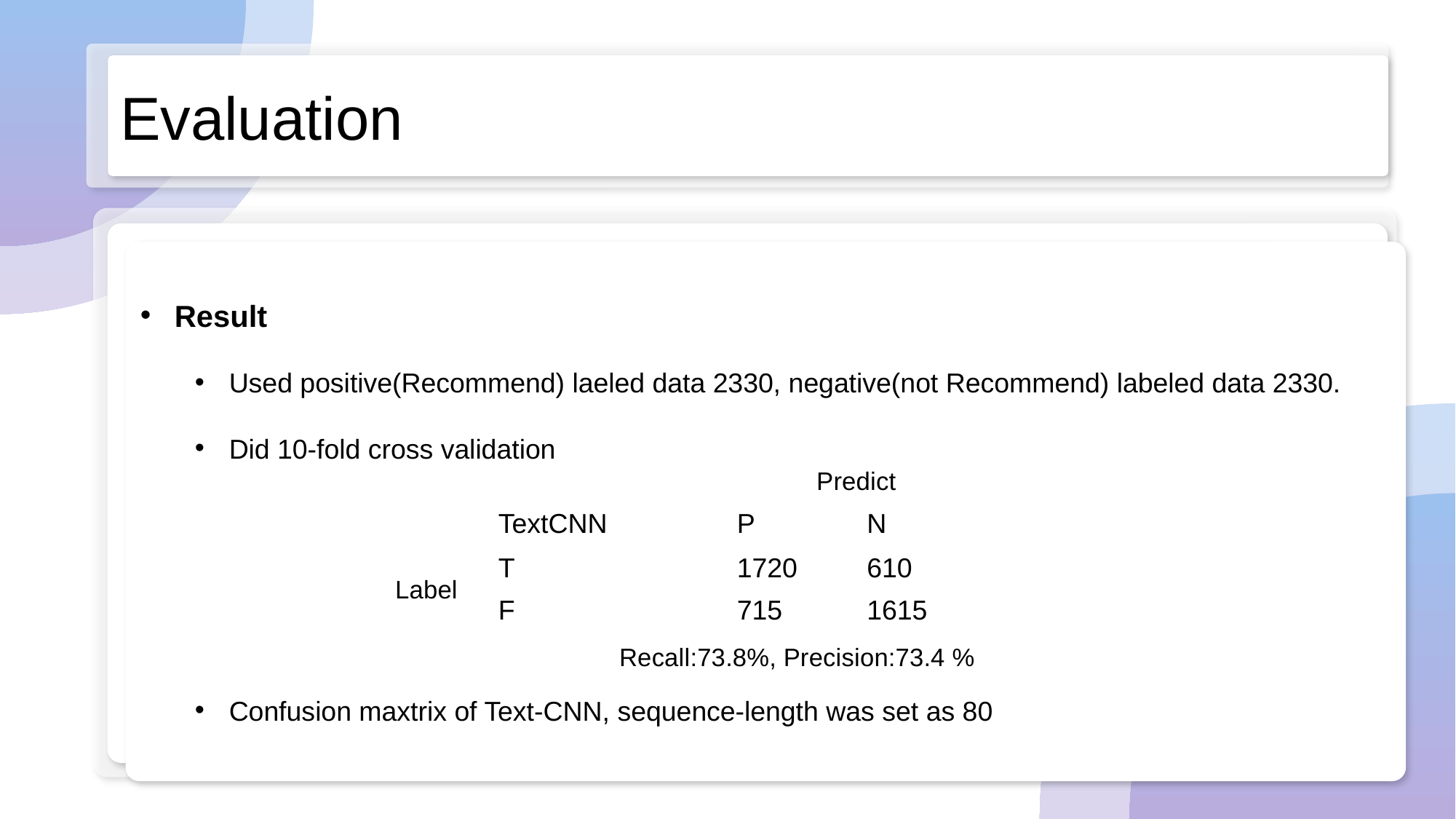

Evaluation

Result

Used positive(Recommend) laeled data 2330, negative(not Recommend) labeled data 2330.

Did 10-fold cross validation

Confusion maxtrix of Text-CNN, sequence-length was set as 80

Predict
| TextCNN | P | N |
| --- | --- | --- |
| T | 1720 | 610 |
| F | 715 | 1615 |
Label
Recall:73.8%, Precision:73.4 %